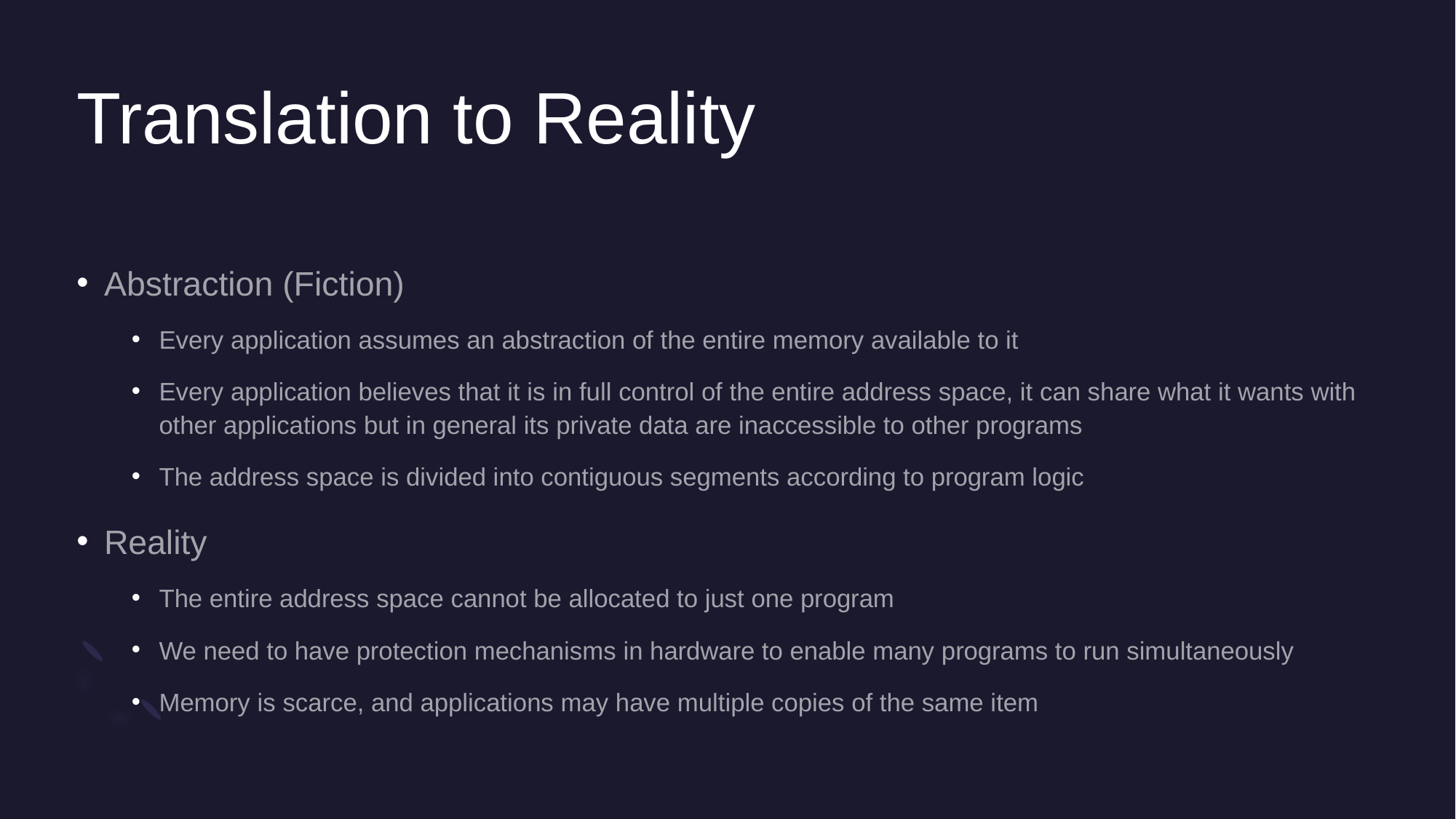

# Translation to Reality
Abstraction (Fiction)
Every application assumes an abstraction of the entire memory available to it
Every application believes that it is in full control of the entire address space, it can share what it wants with other applications but in general its private data are inaccessible to other programs
The address space is divided into contiguous segments according to program logic
Reality
The entire address space cannot be allocated to just one program
We need to have protection mechanisms in hardware to enable many programs to run simultaneously
Memory is scarce, and applications may have multiple copies of the same item